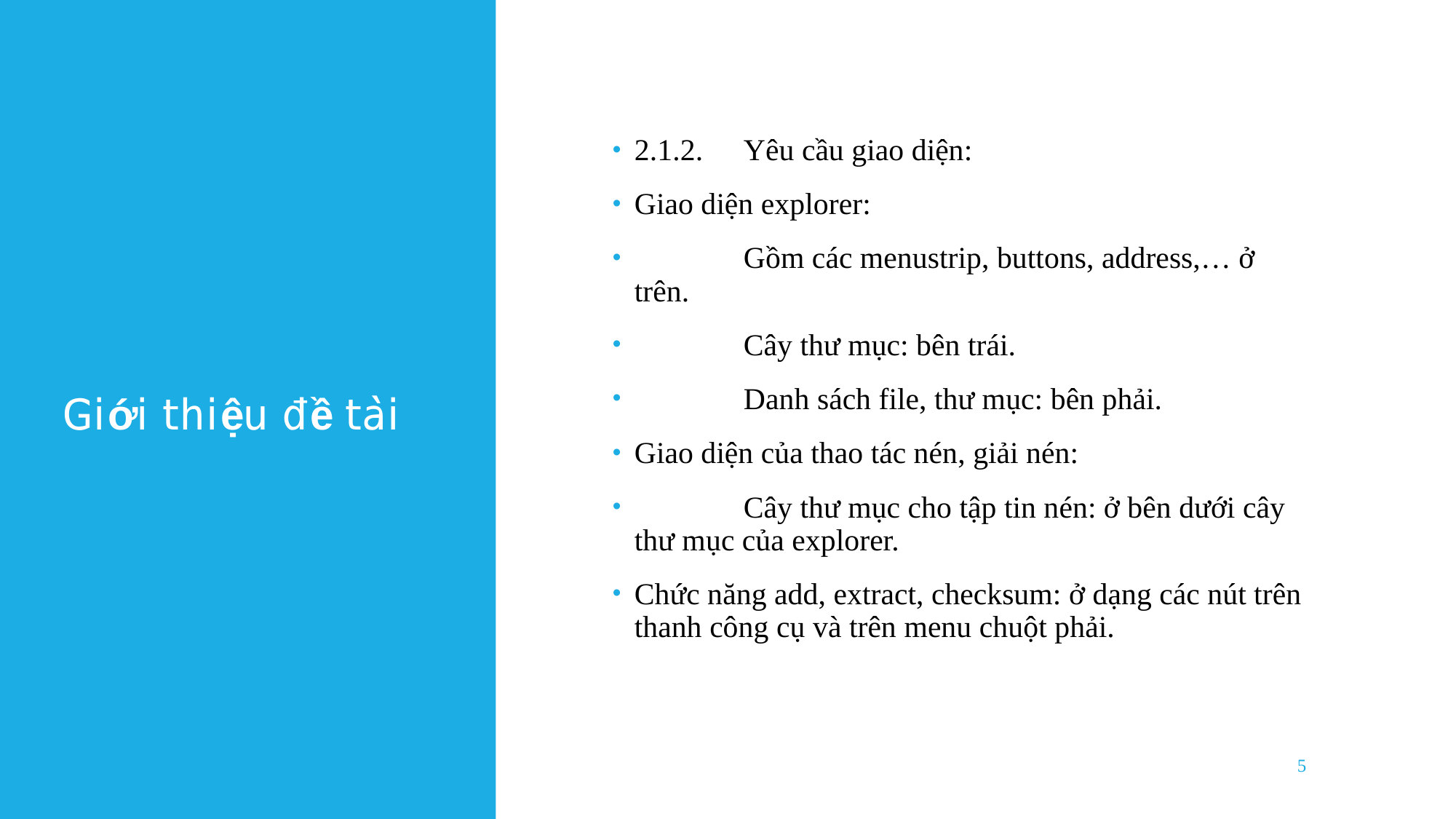

# Giới thiệu đề tài
2.1.2.	Yêu cầu giao diện:
Giao diện explorer:
	Gồm các menustrip, buttons, address,… ở trên.
	Cây thư mục: bên trái.
	Danh sách file, thư mục: bên phải.
Giao diện của thao tác nén, giải nén:
	Cây thư mục cho tập tin nén: ở bên dưới cây thư mục của explorer.
Chức năng add, extract, checksum: ở dạng các nút trên thanh công cụ và trên menu chuột phải.

5